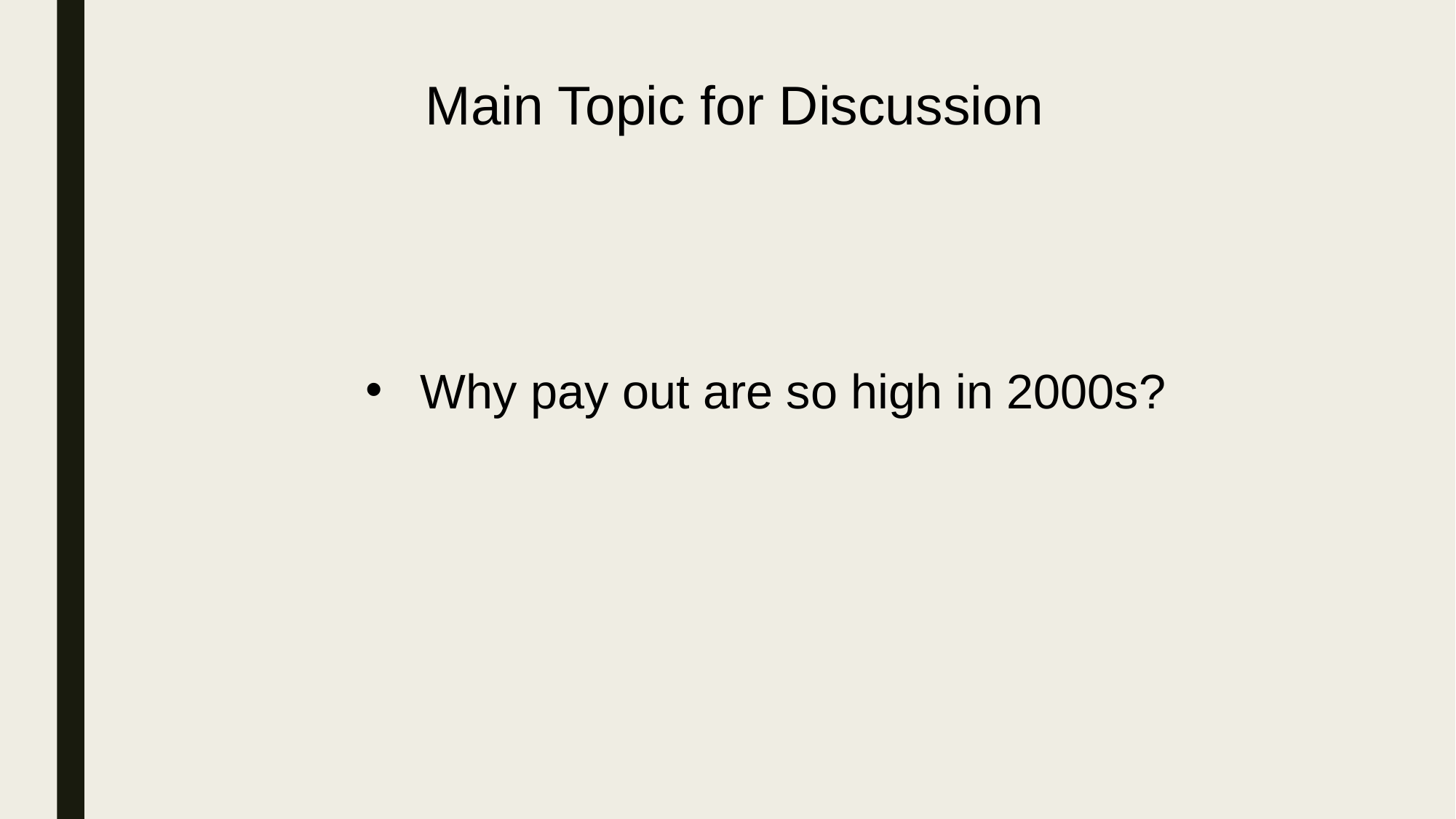

Main Topic for Discussion
Why pay out are so high in 2000s?